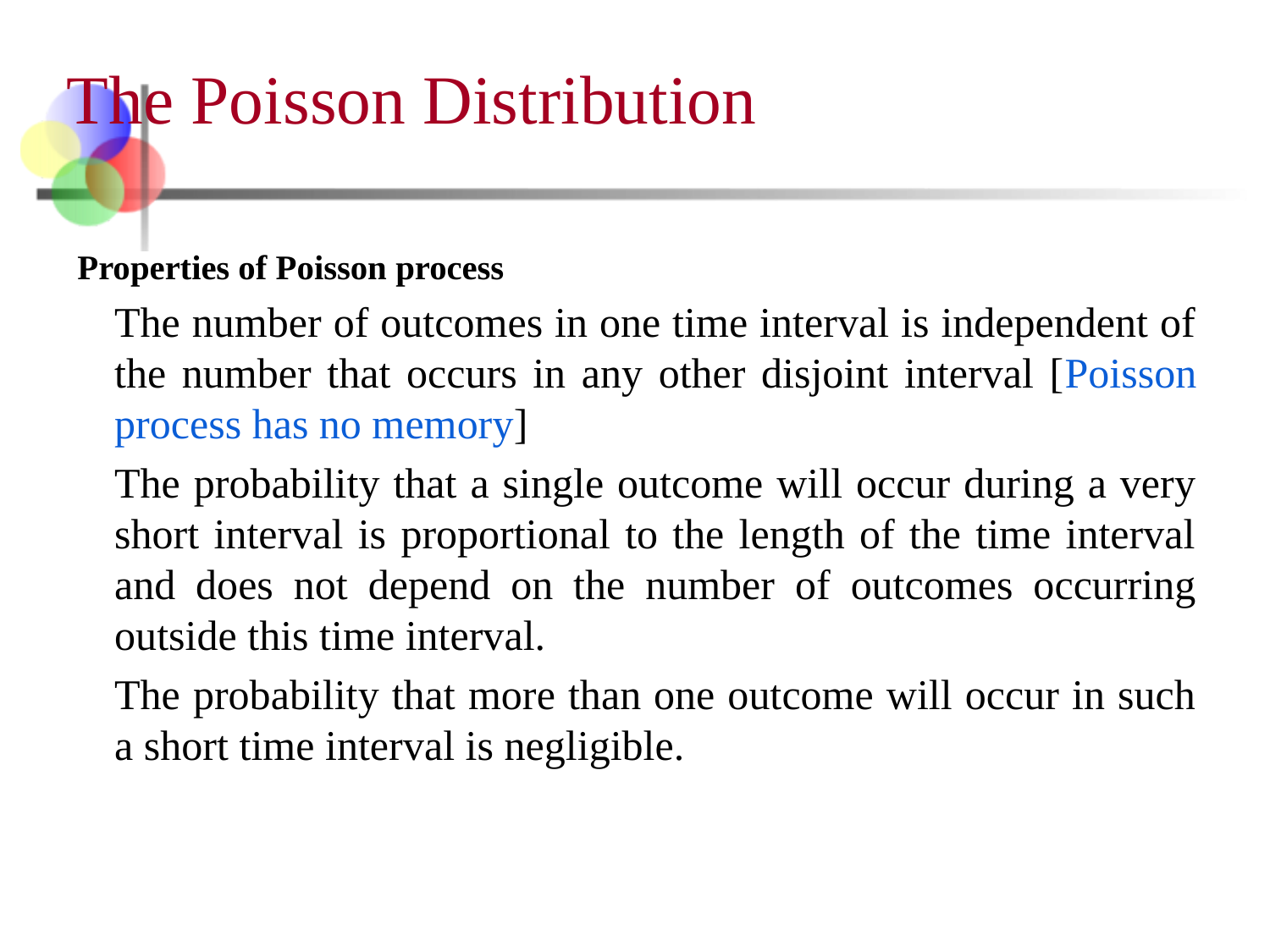

# The Poisson Distribution

Properties of Poisson process
The number of outcomes in one time interval is independent of the number that occurs in any other disjoint interval [Poisson process has no memory]
The probability that a single outcome will occur during a very short interval is proportional to the length of the time interval and does not depend on the number of outcomes occurring outside this time interval.
The probability that more than one outcome will occur in such a short time interval is negligible.